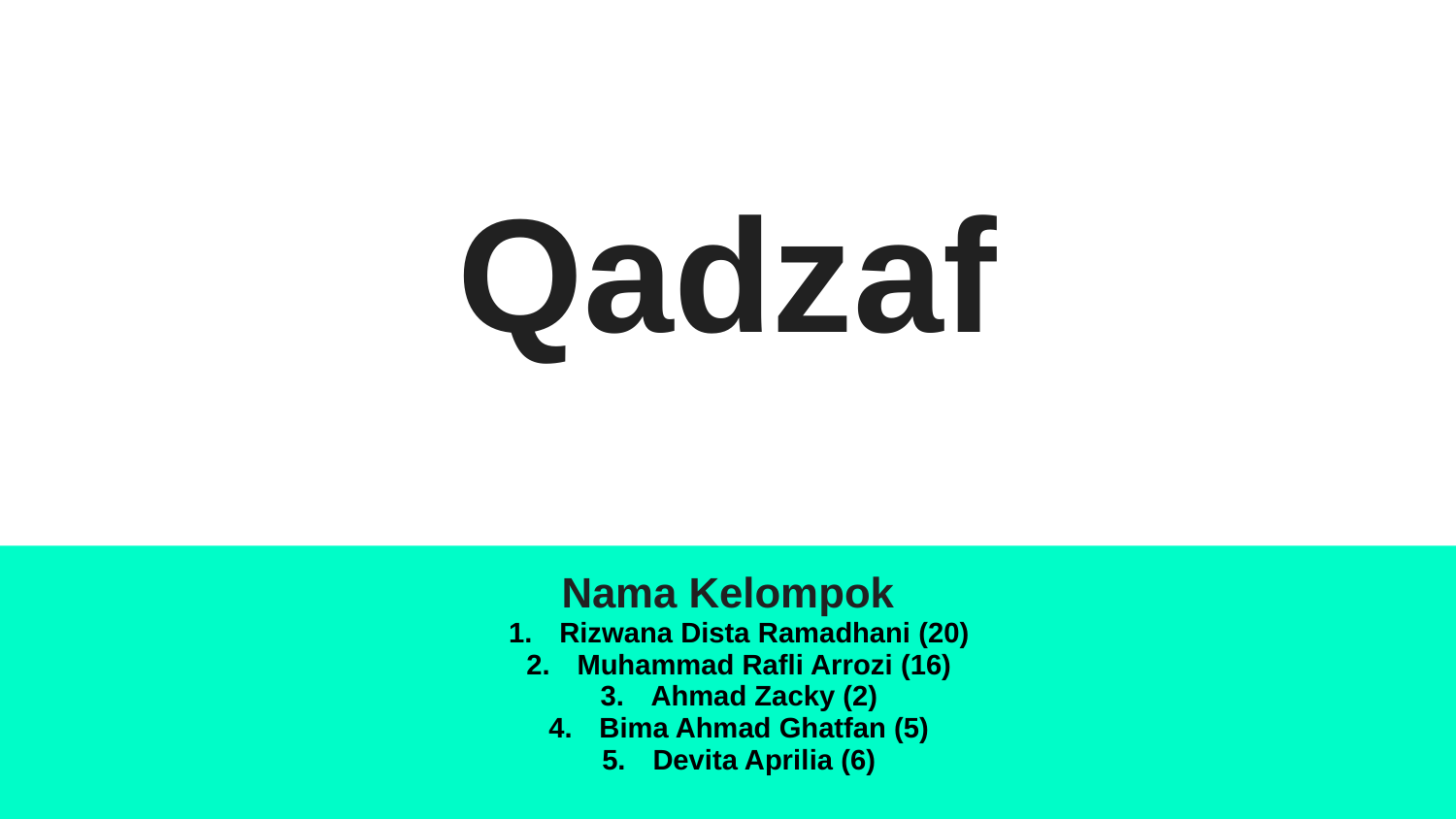

# Qadzaf
Nama Kelompok
Rizwana Dista Ramadhani (20)
Muhammad Rafli Arrozi (16)
Ahmad Zacky (2)
Bima Ahmad Ghatfan (5)
Devita Aprilia (6)